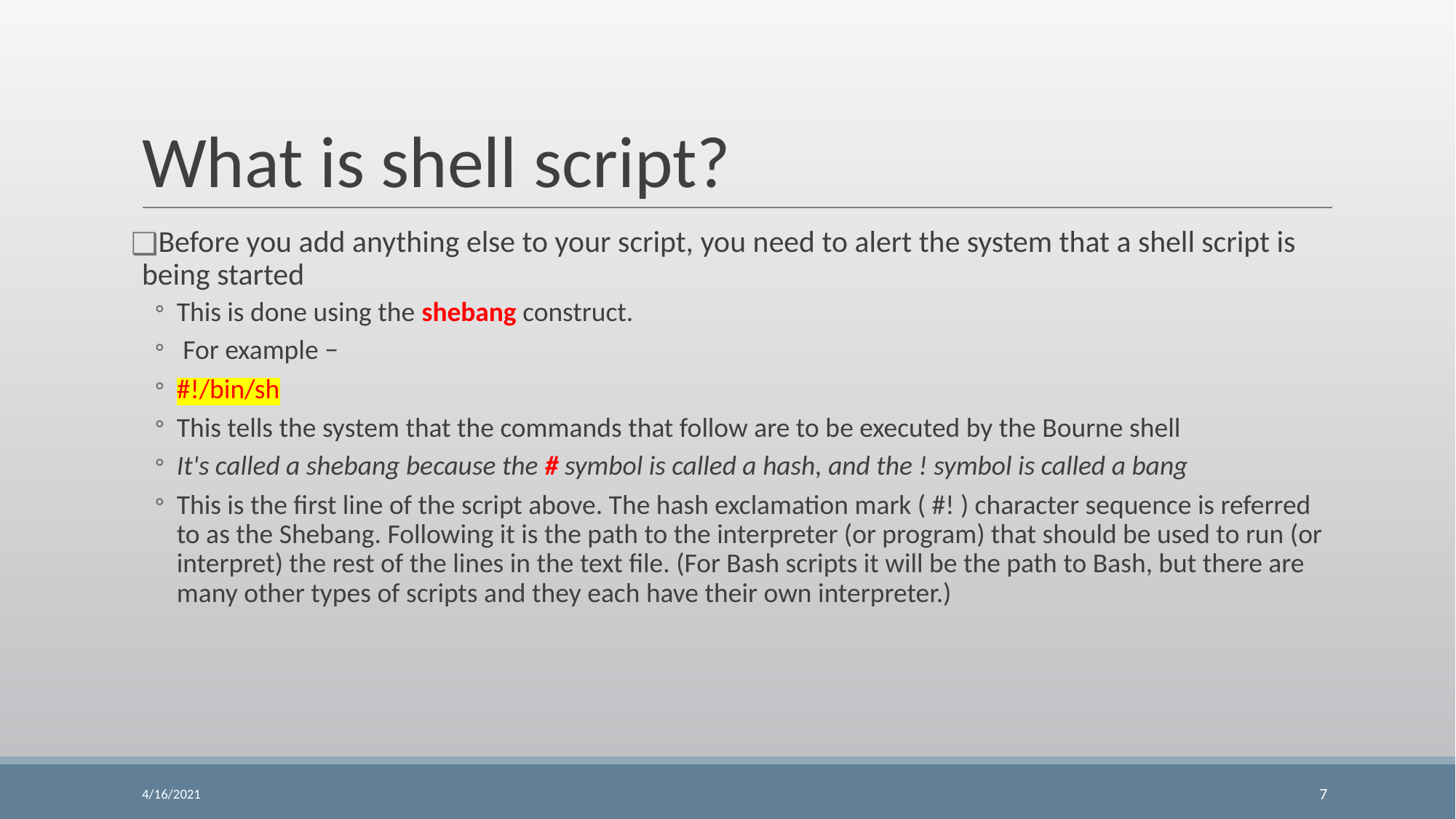

# What is shell script?
Before you add anything else to your script, you need to alert the system that a shell script is being started
This is done using the shebang construct.
 For example −
#!/bin/sh
This tells the system that the commands that follow are to be executed by the Bourne shell
It's called a shebang because the # symbol is called a hash, and the ! symbol is called a bang
This is the first line of the script above. The hash exclamation mark ( #! ) character sequence is referred to as the Shebang. Following it is the path to the interpreter (or program) that should be used to run (or interpret) the rest of the lines in the text file. (For Bash scripts it will be the path to Bash, but there are many other types of scripts and they each have their own interpreter.)

4/16/2021
7